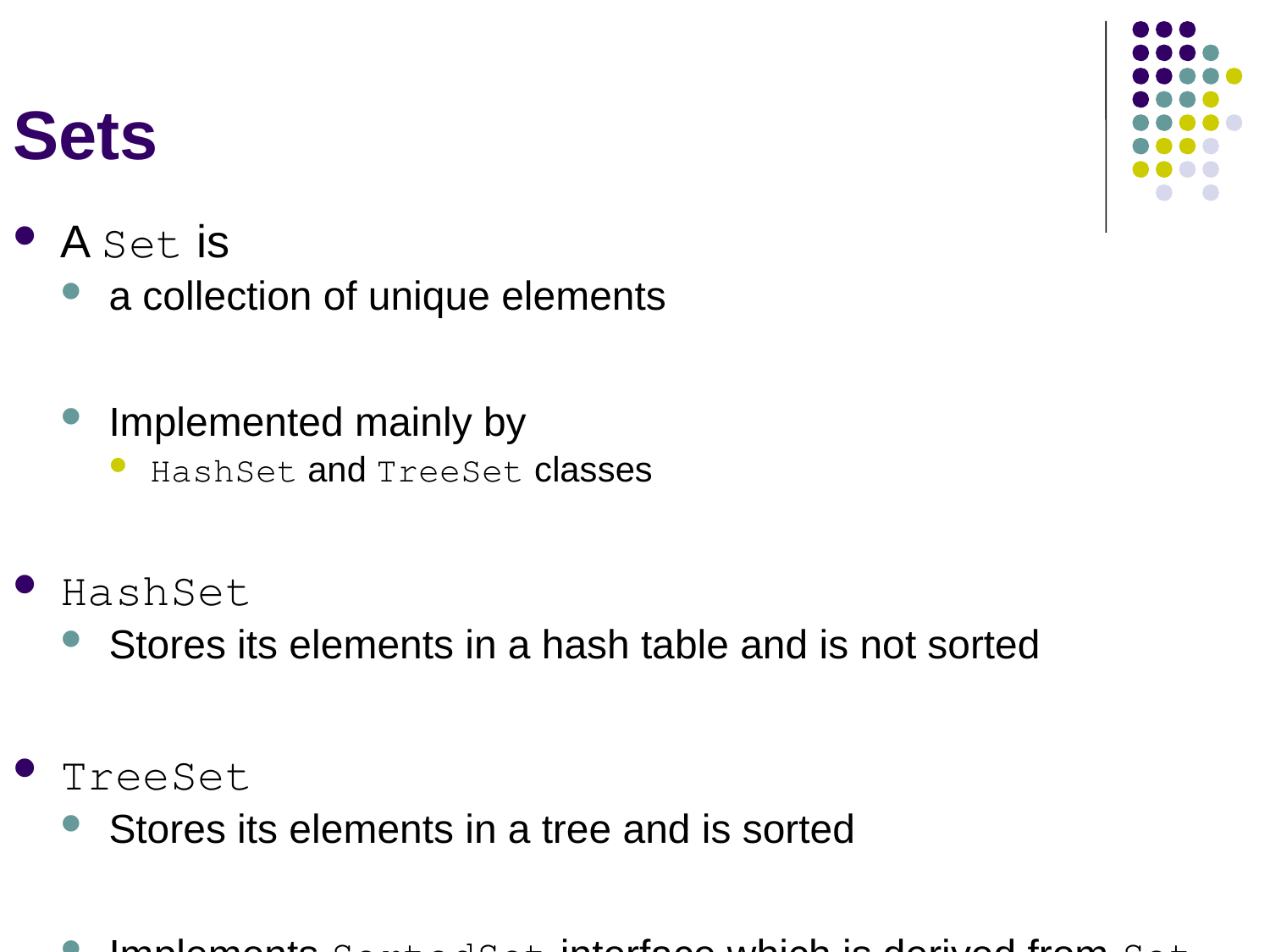

# Sets
A Set is
a collection of unique elements

Implemented mainly by
HashSet and TreeSet classes

HashSet
Stores its elements in a hash table and is not sorted

TreeSet
Stores its elements in a tree and is sorted

Implements SortedSet interface which is derived from Set